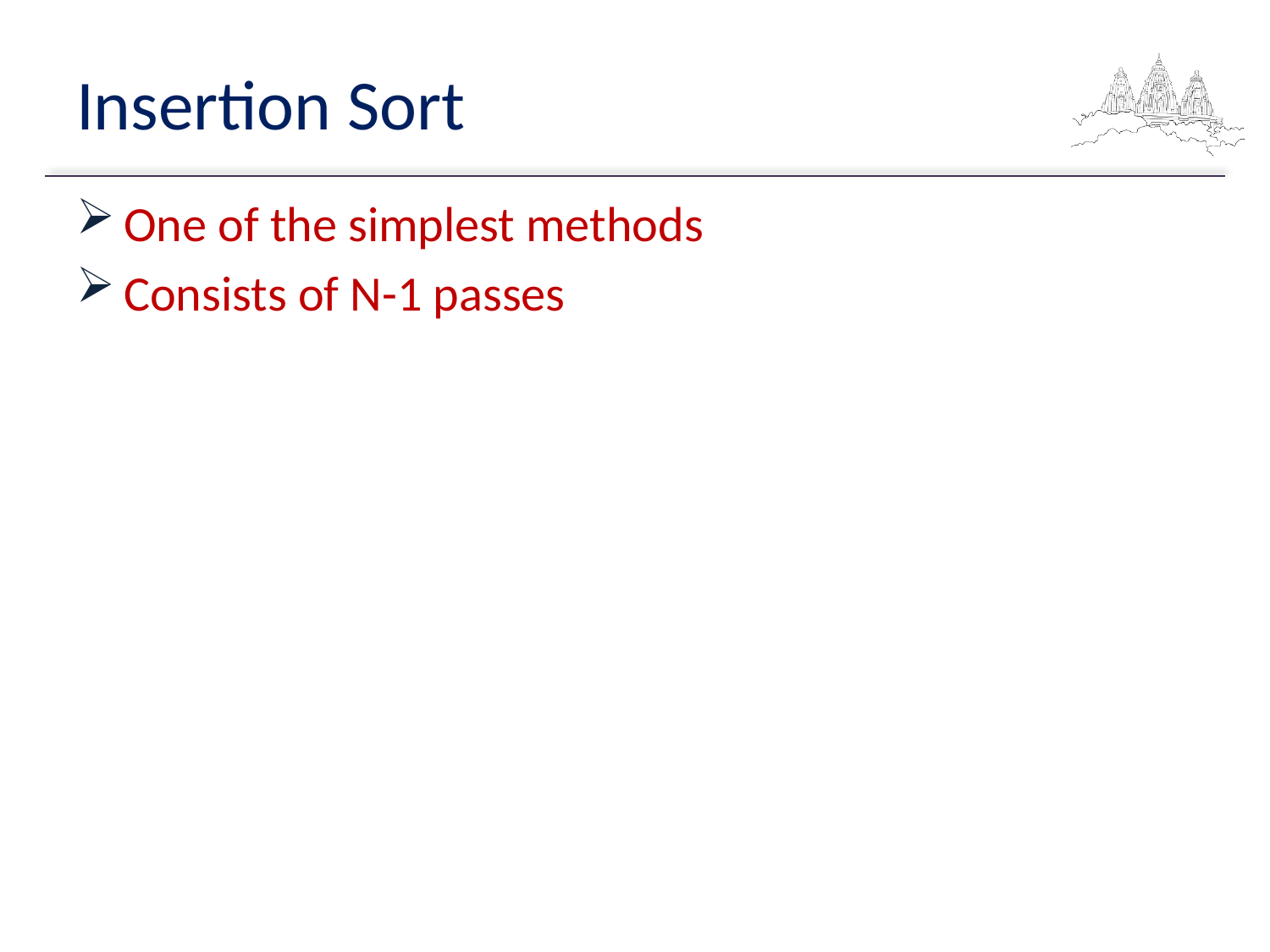

# Insertion Sort
One of the simplest methods
Consists of N-1 passes